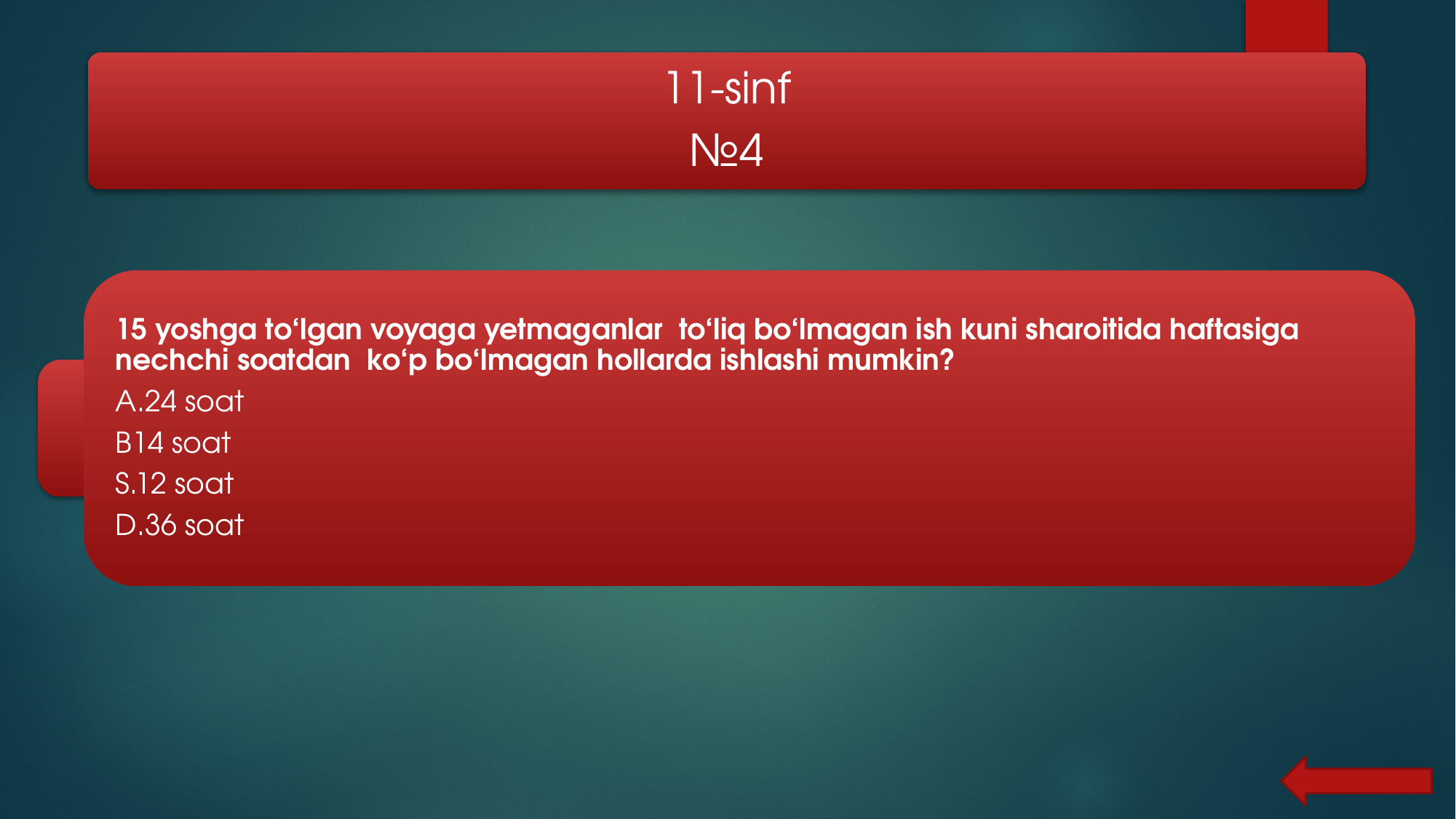

11-sinf
№4
15 yoshga to‘lgan voyaga yetmaganlar  to‘liq bo‘lmagan ish kuni sharoitida haftasiga nechchi soatdan  ko‘p bo‘lmagan hollarda ishlashi mumkin?
A.24 soat
B14 soat
S.12 soat
D.36 soat